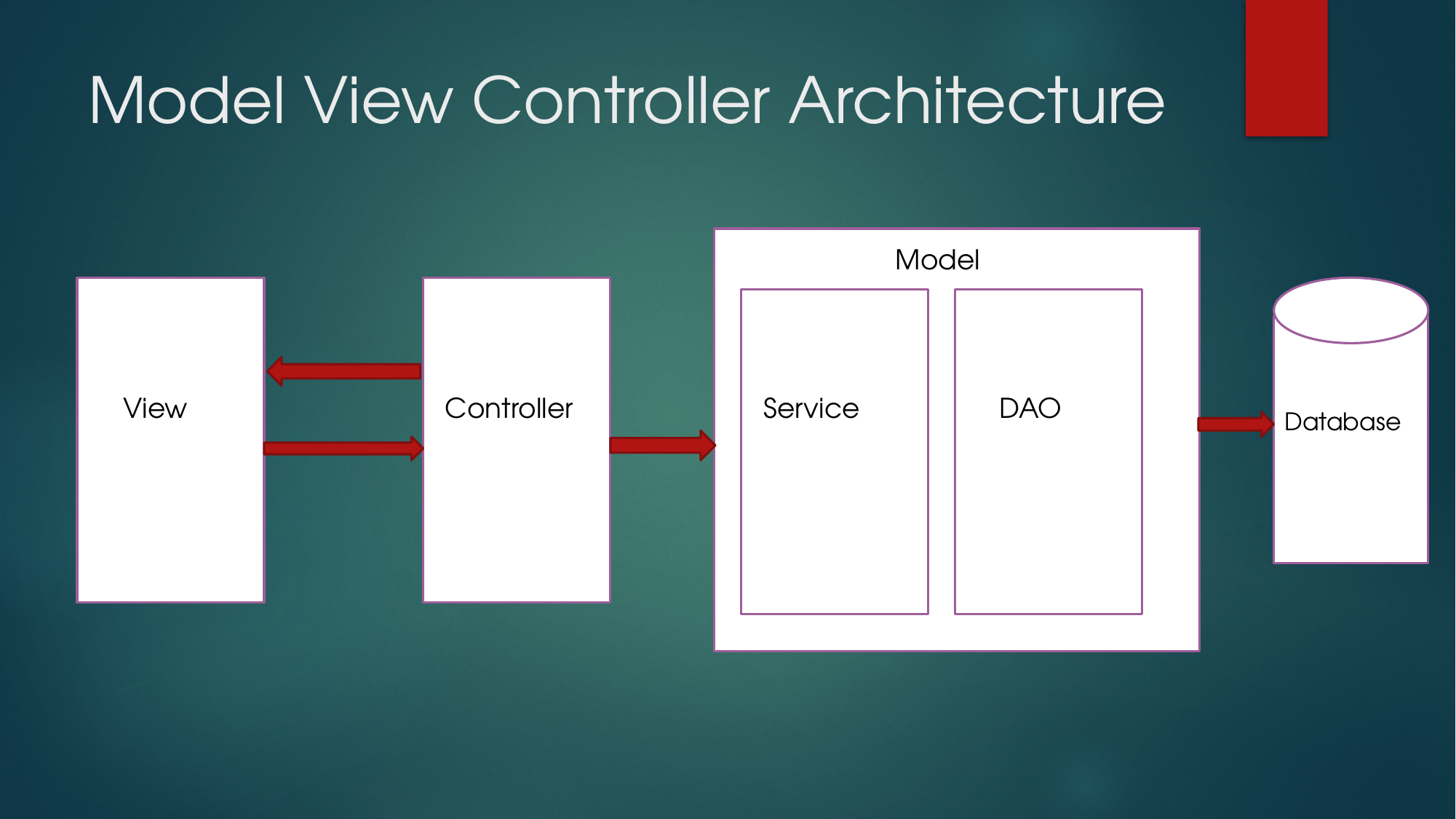

# Model View Controller Architecture

Model

View
Controller
Service
DAO
Database